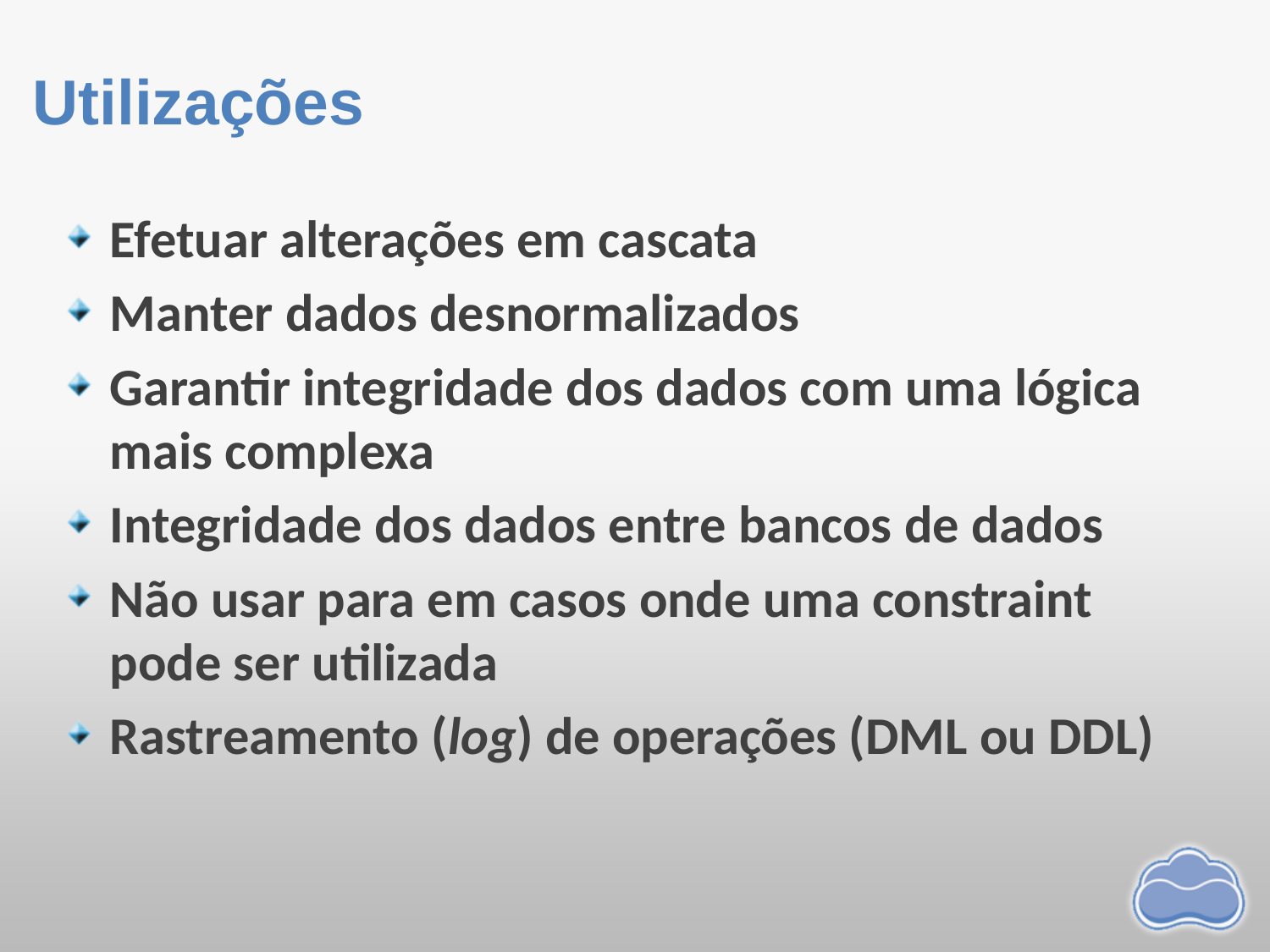

# Utilizações
Efetuar alterações em cascata
Manter dados desnormalizados
Garantir integridade dos dados com uma lógica mais complexa
Integridade dos dados entre bancos de dados
Não usar para em casos onde uma constraint pode ser utilizada
Rastreamento (log) de operações (DML ou DDL)